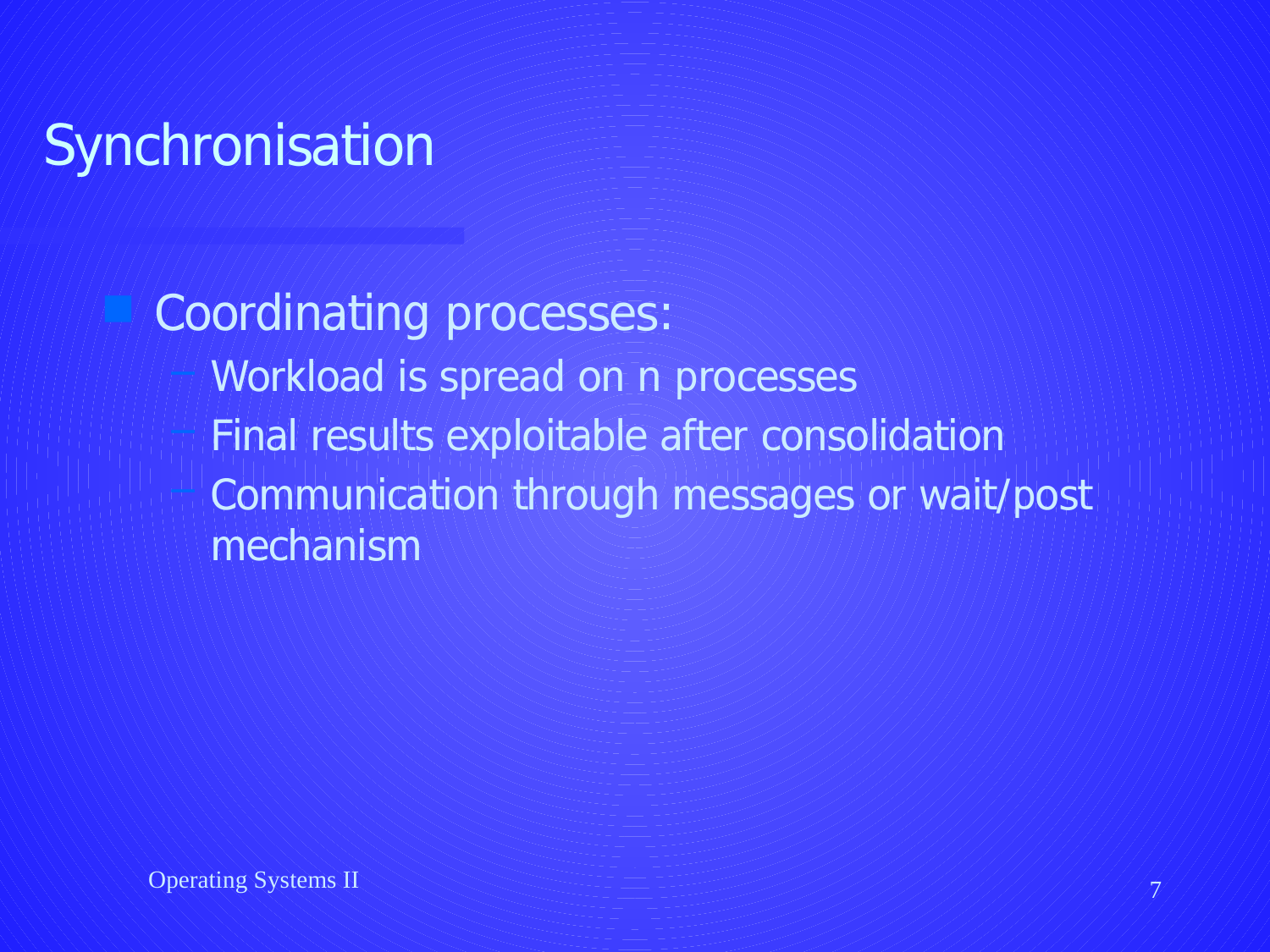

# Synchronisation
Coordinating processes:
Workload is spread on n processes
Final results exploitable after consolidation
Communication through messages or wait/post mechanism
Operating Systems II
7